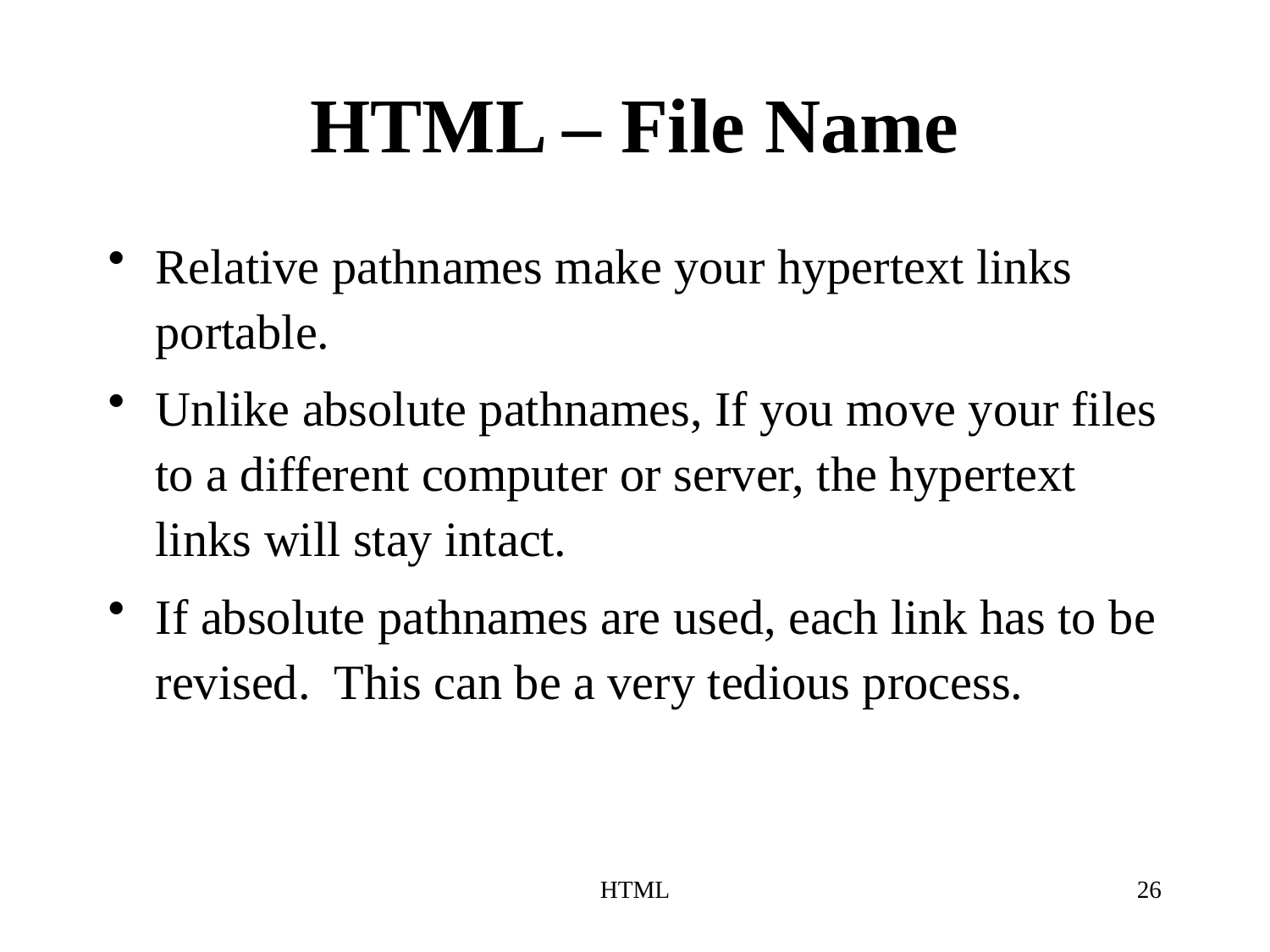

# HTML – File Name
Relative pathnames make your hypertext links portable.
Unlike absolute pathnames, If you move your files to a different computer or server, the hypertext links will stay intact.
If absolute pathnames are used, each link has to be revised.  This can be a very tedious process.
HTML
26